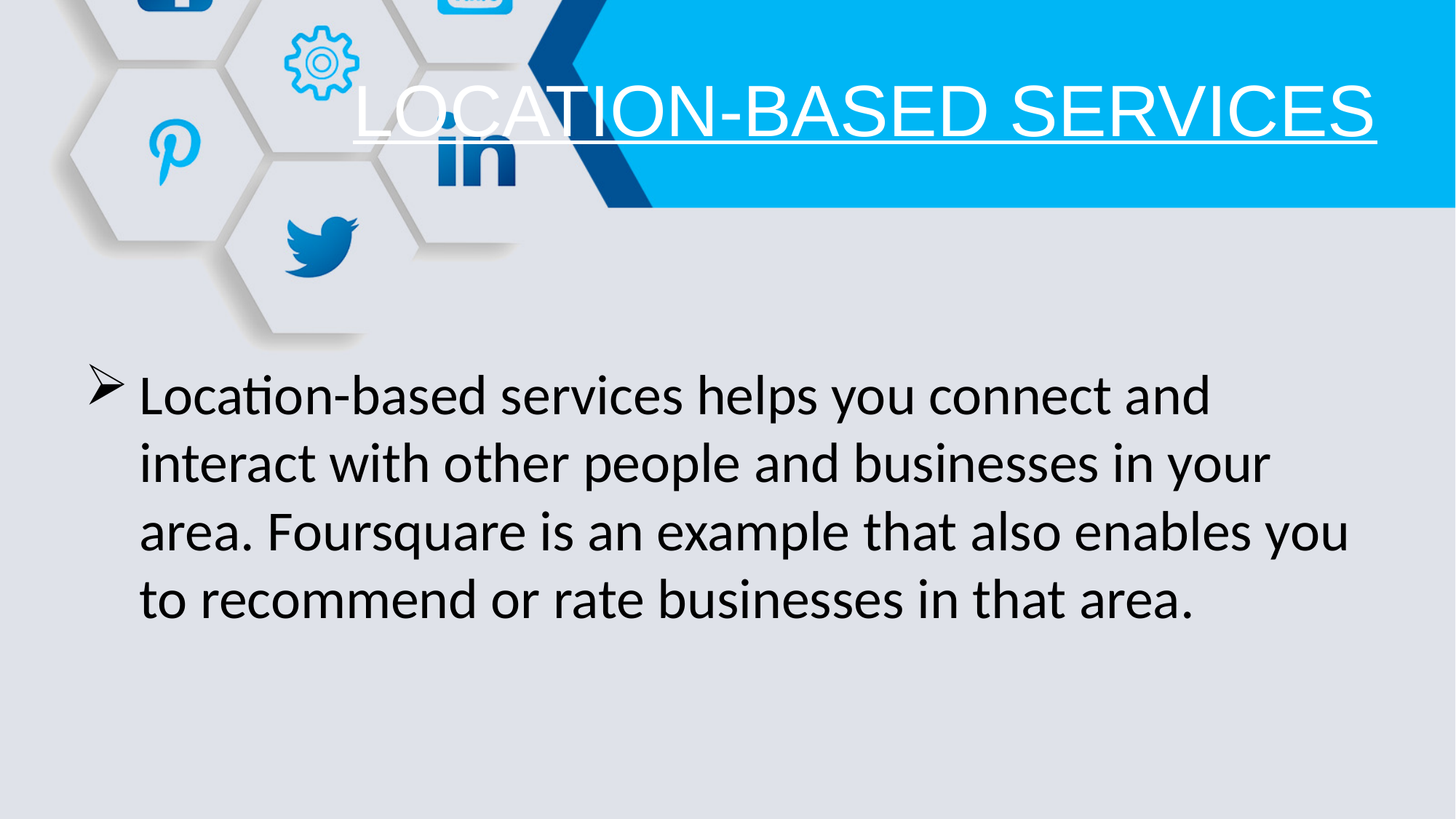

# LOCATION-BASED SERVICES
Location-based services helps you connect and interact with other people and businesses in your area. Foursquare is an example that also enables you to recommend or rate businesses in that area.